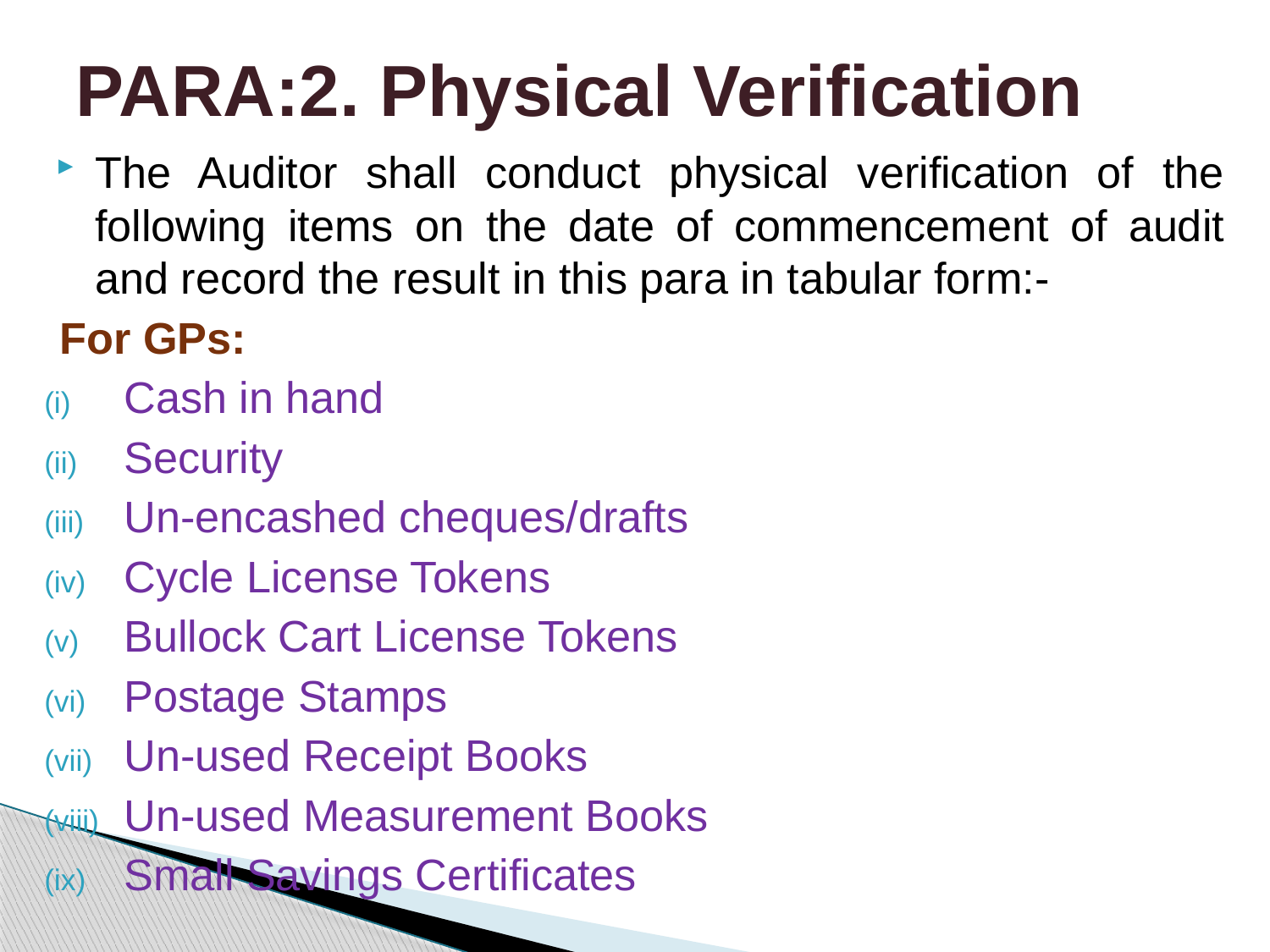

# PARA:2. Physical Verification
The Auditor shall conduct physical verification of the following items on the date of commencement of audit and record the result in this para in tabular form:-
For GPs:
Cash in hand
Security
Un-encashed cheques/drafts
Cycle License Tokens
Bullock Cart License Tokens
Postage Stamps
Un-used Receipt Books
Un-used Measurement Books
Small Savings Certificates